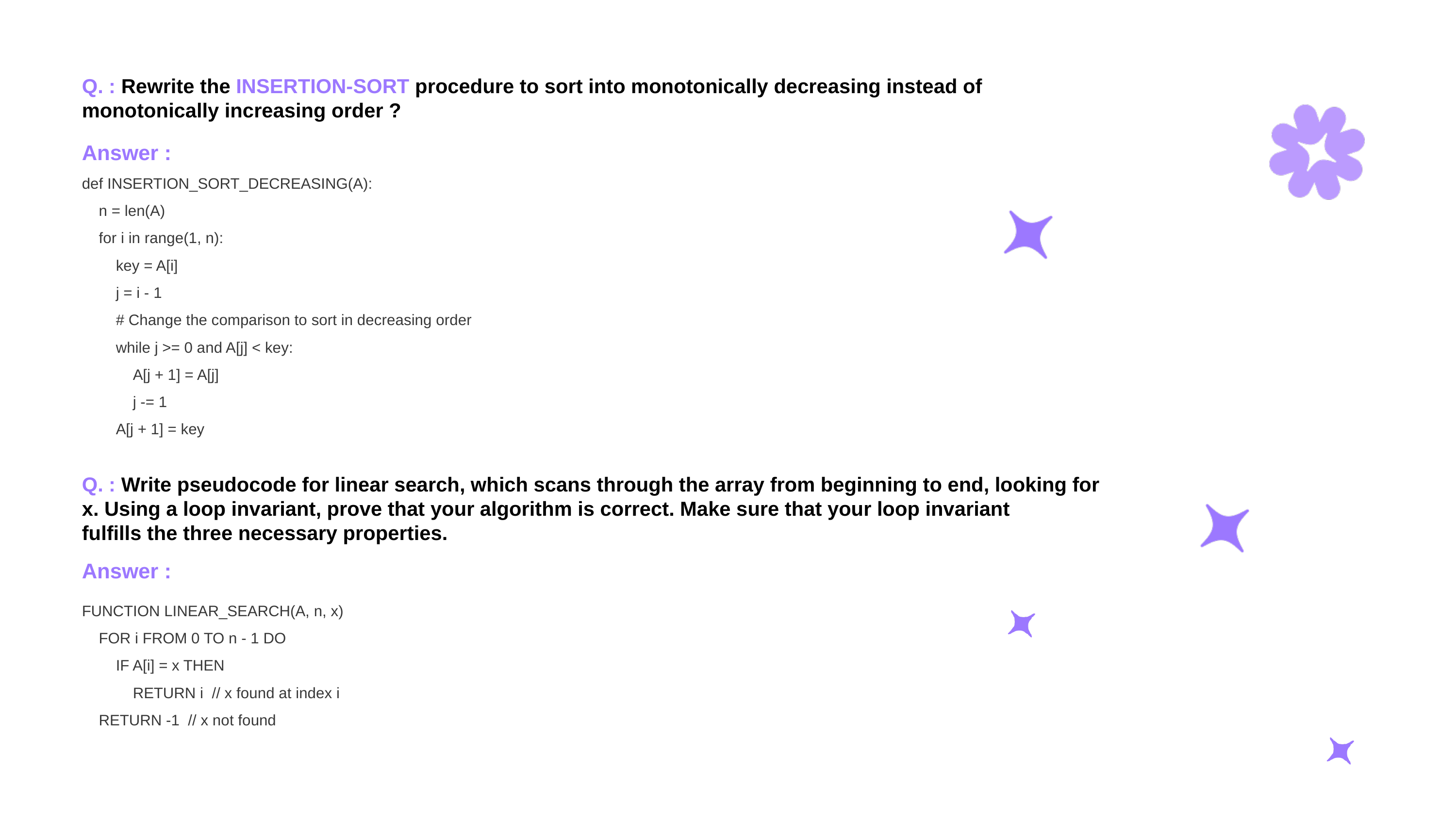

Q. : Rewrite the INSERTION-SORT procedure to sort into monotonically decreasing instead of
monotonically increasing order ?

Answer :
def INSERTION_SORT_DECREASING(A):
    n = len(A)
    for i in range(1, n):
        key = A[i]
        j = i - 1
        # Change the comparison to sort in decreasing order
        while j >= 0 and A[j] < key:
            A[j + 1] = A[j]
            j -= 1
        A[j + 1] = key

Q. : Write pseudocode for linear search, which scans through the array from beginning to end, looking for
x. Using a loop invariant, prove that your algorithm is correct. Make sure that your loop invariant
fulfills the three necessary properties.

Answer :
FUNCTION LINEAR_SEARCH(A, n, x)
    FOR i FROM 0 TO n - 1 DO
        IF A[i] = x THEN
            RETURN i  // x found at index i
    RETURN -1  // x not found